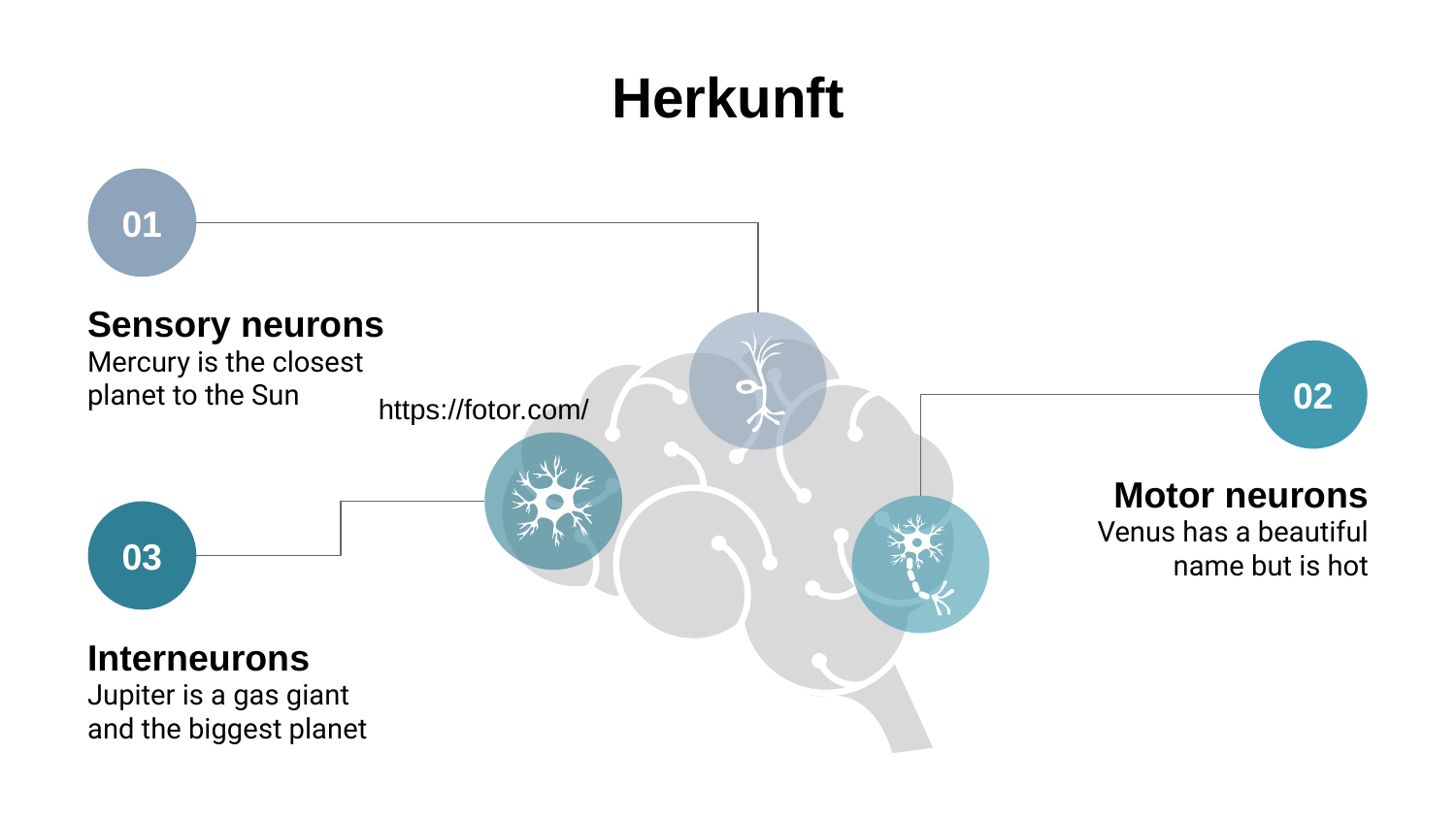

# Herkunft
01
Sensory neurons
Mercury is the closest planet to the Sun

02
Motor neurons
Venus has a beautiful name but is hot
https://fotor.com/

03
Interneurons
Jupiter is a gas giant and the biggest planet